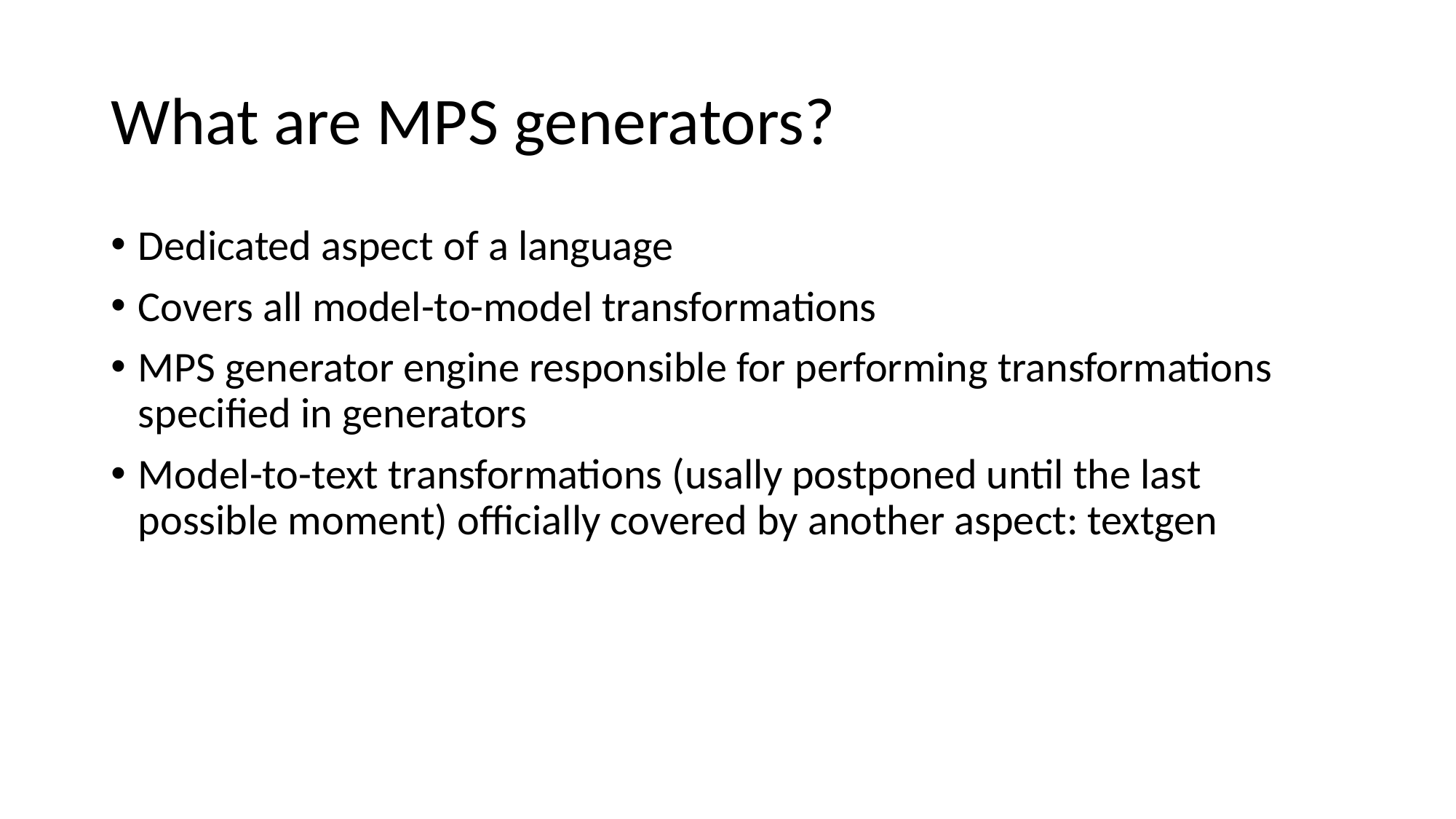

# What are MPS generators?
Dedicated aspect of a language
Covers all model-to-model transformations
MPS generator engine responsible for performing transformations specified in generators
Model-to-text transformations (usally postponed until the last possible moment) officially covered by another aspect: textgen